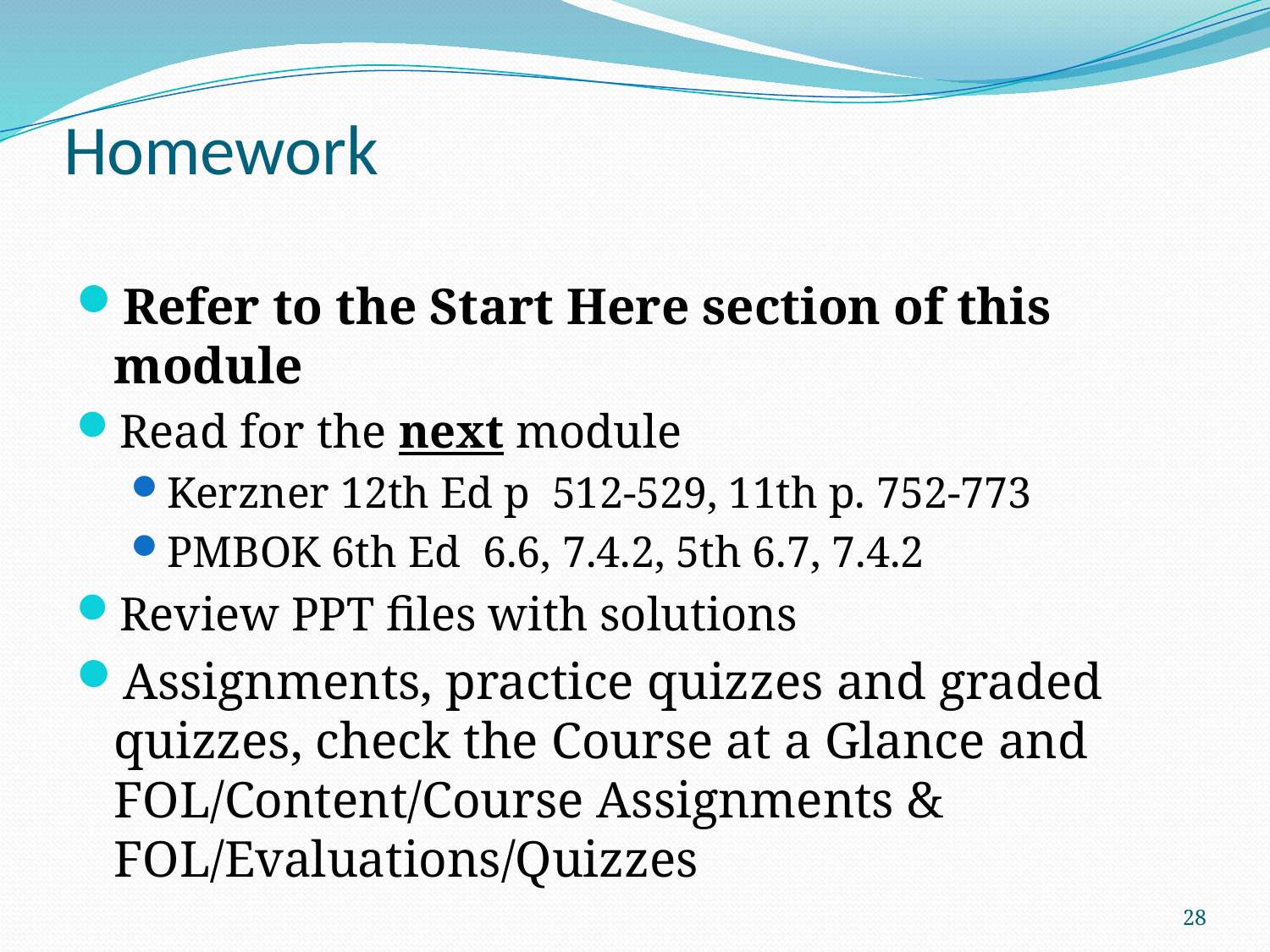

# Homework
Refer to the Start Here section of this module
Read for the next module
Kerzner 12th Ed p  512-529, 11th p. 752-773
PMBOK 6th Ed  6.6, 7.4.2, 5th 6.7, 7.4.2
Review PPT files with solutions
Assignments, practice quizzes and graded quizzes, check the Course at a Glance and  FOL/Content/Course Assignments & FOL/Evaluations/Quizzes
28